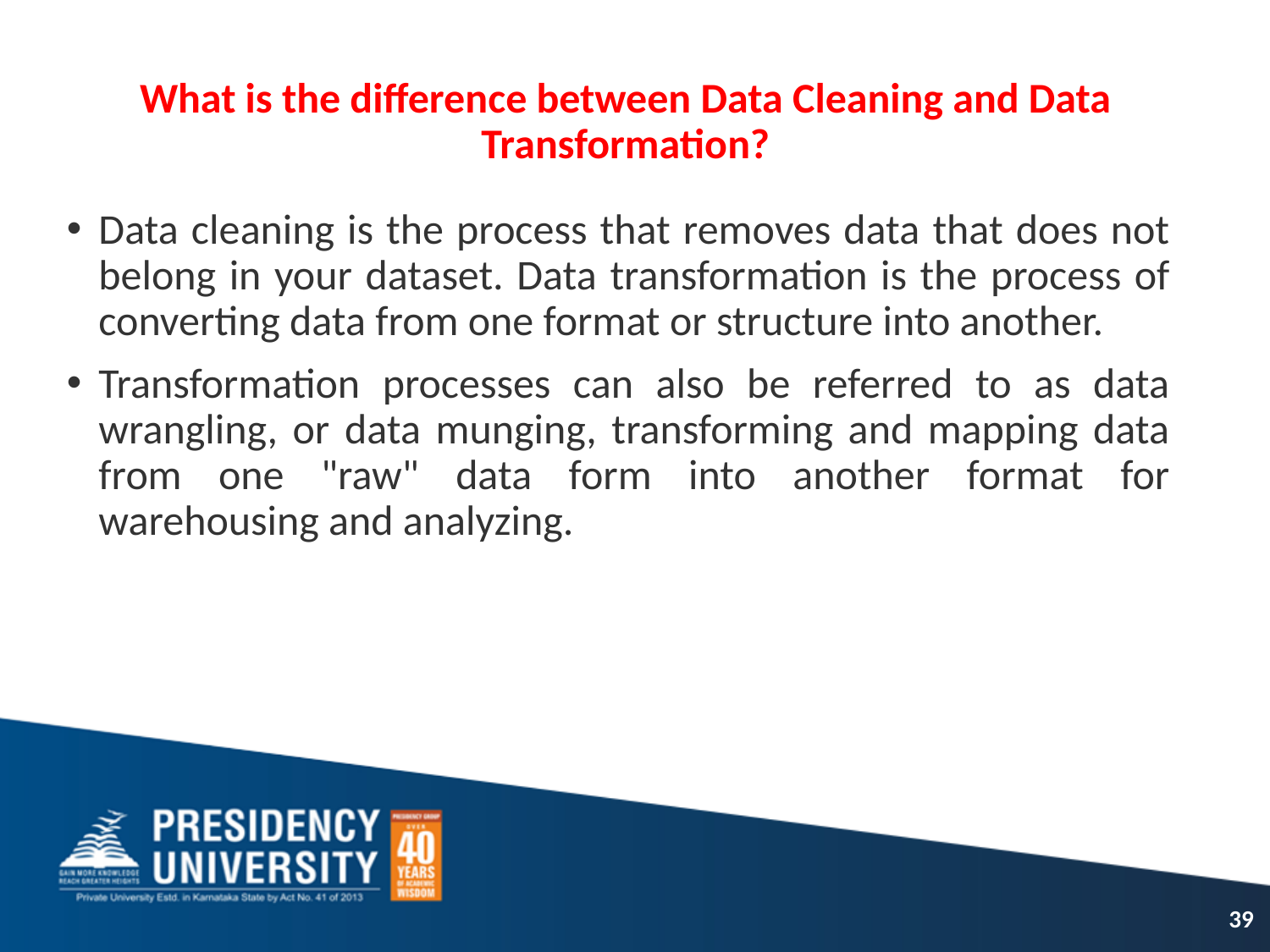

# What is the difference between Data Cleaning and Data Transformation?
Data cleaning is the process that removes data that does not belong in your dataset. Data transformation is the process of converting data from one format or structure into another.
Transformation processes can also be referred to as data wrangling, or data munging, transforming and mapping data from one "raw" data form into another format for warehousing and analyzing.
39